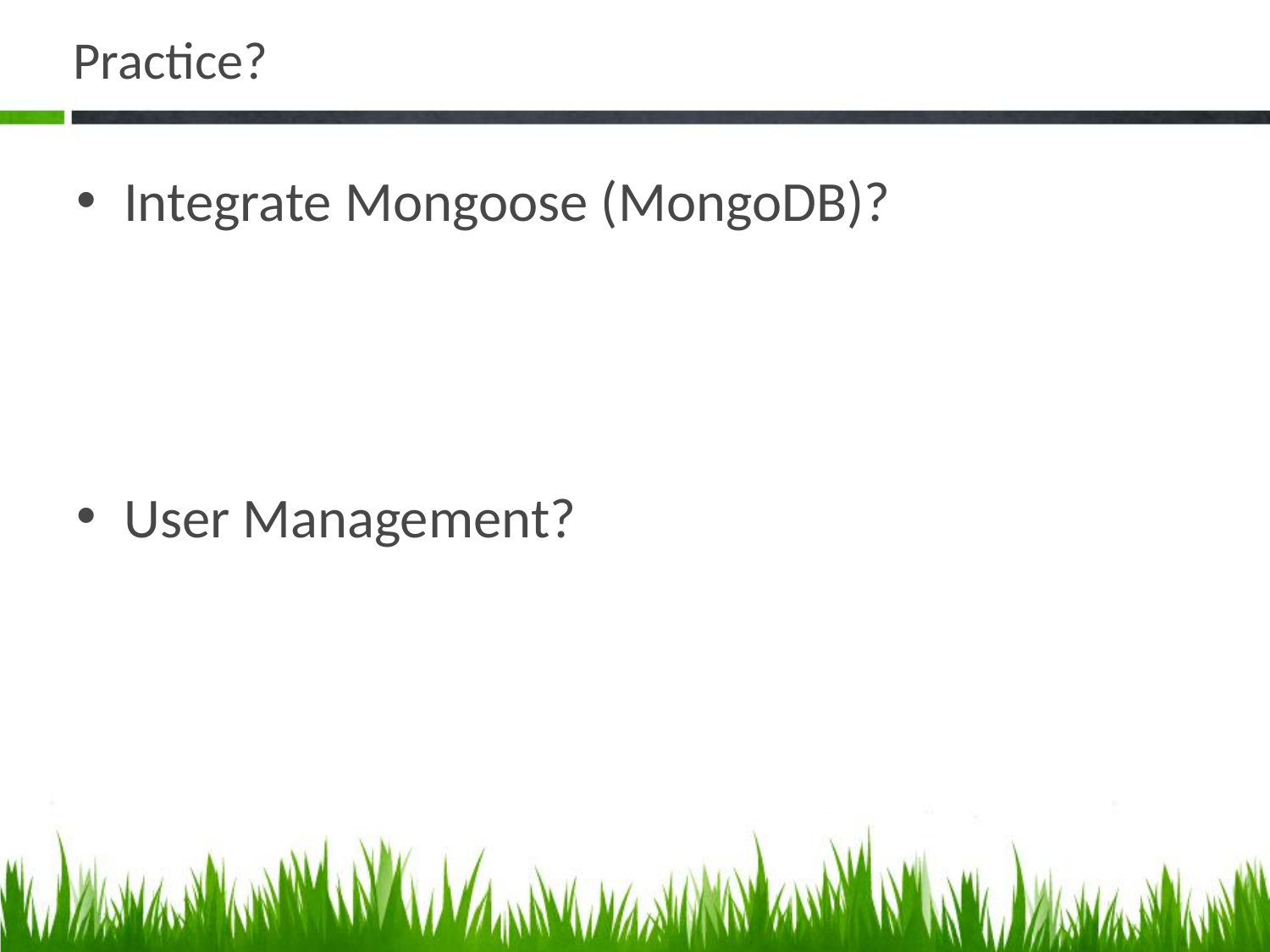

# Practice?
Integrate Mongoose (MongoDB)?

User Management?